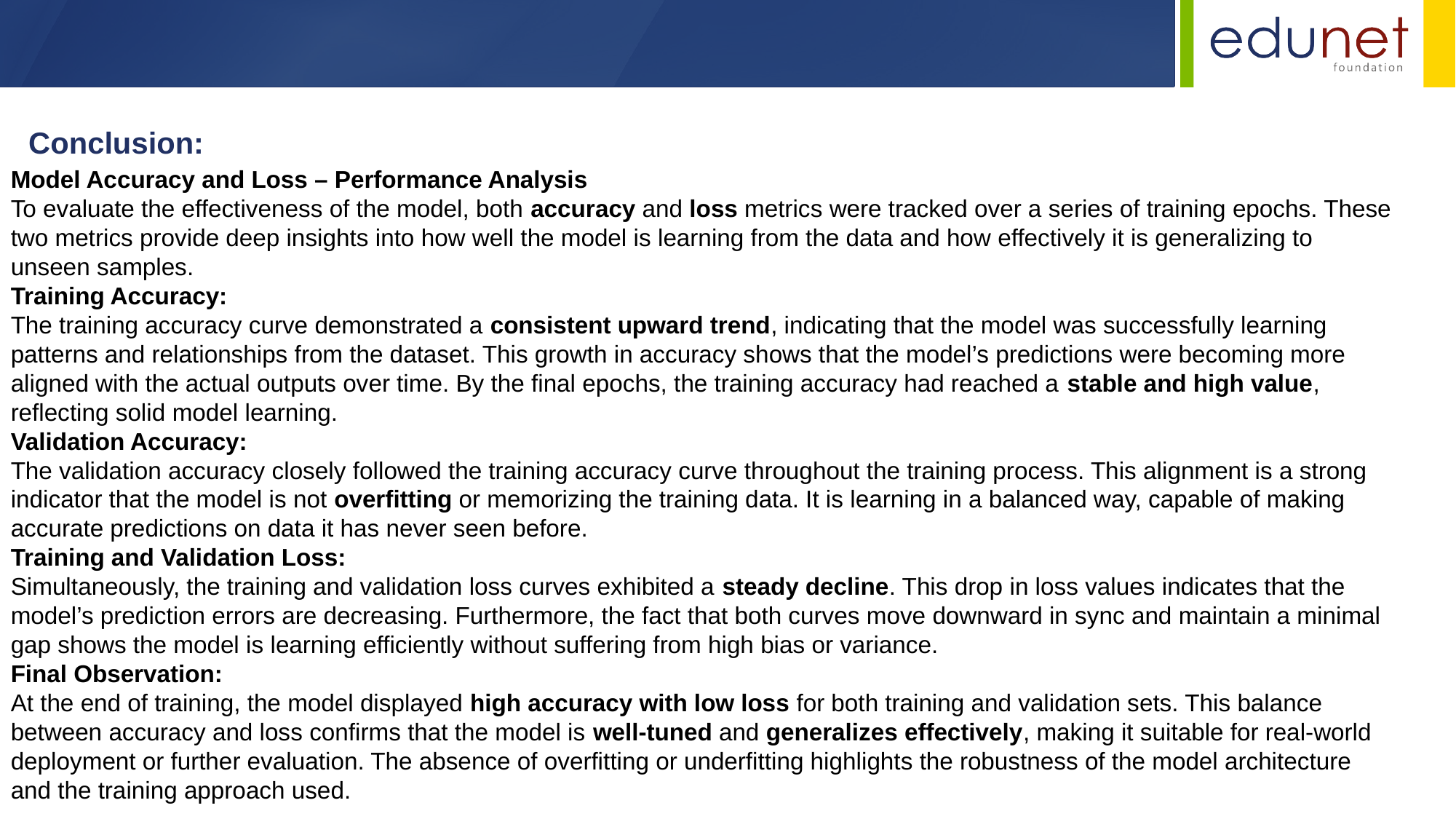

Conclusion:
Model Accuracy and Loss – Performance Analysis
To evaluate the effectiveness of the model, both accuracy and loss metrics were tracked over a series of training epochs. These two metrics provide deep insights into how well the model is learning from the data and how effectively it is generalizing to unseen samples.
Training Accuracy:
The training accuracy curve demonstrated a consistent upward trend, indicating that the model was successfully learning patterns and relationships from the dataset. This growth in accuracy shows that the model’s predictions were becoming more aligned with the actual outputs over time. By the final epochs, the training accuracy had reached a stable and high value, reflecting solid model learning.
Validation Accuracy:
The validation accuracy closely followed the training accuracy curve throughout the training process. This alignment is a strong indicator that the model is not overfitting or memorizing the training data. It is learning in a balanced way, capable of making accurate predictions on data it has never seen before.
Training and Validation Loss:
Simultaneously, the training and validation loss curves exhibited a steady decline. This drop in loss values indicates that the model’s prediction errors are decreasing. Furthermore, the fact that both curves move downward in sync and maintain a minimal gap shows the model is learning efficiently without suffering from high bias or variance.
Final Observation:
At the end of training, the model displayed high accuracy with low loss for both training and validation sets. This balance between accuracy and loss confirms that the model is well-tuned and generalizes effectively, making it suitable for real-world deployment or further evaluation. The absence of overfitting or underfitting highlights the robustness of the model architecture and the training approach used.